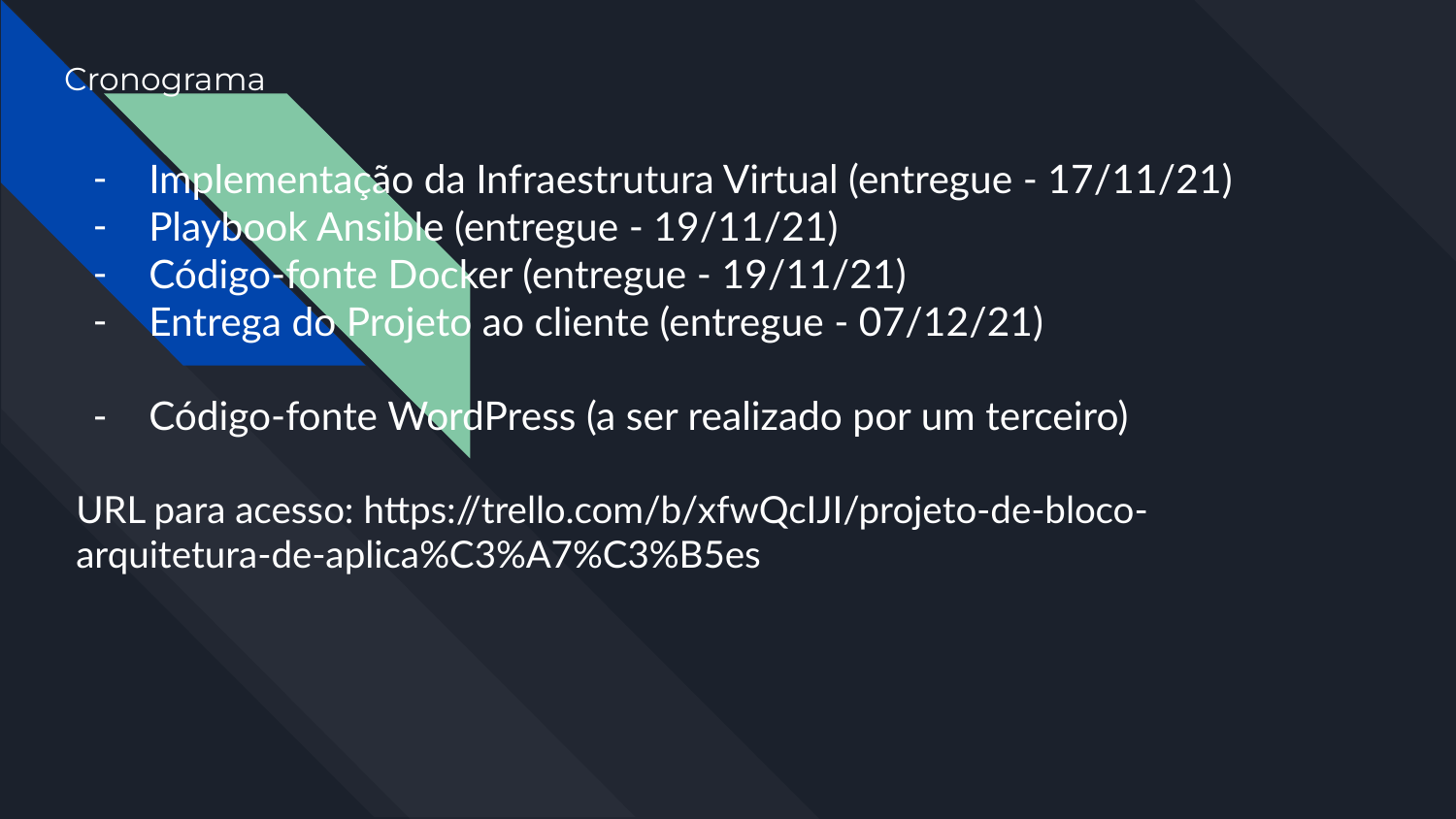

# Cronograma
Implementação da Infraestrutura Virtual (entregue - 17/11/21)
Playbook Ansible (entregue - 19/11/21)
Código-fonte Docker (entregue - 19/11/21)
Entrega do Projeto ao cliente (entregue - 07/12/21)

Código-fonte WordPress (a ser realizado por um terceiro)
URL para acesso: https://trello.com/b/xfwQcIJI/projeto-de-bloco-arquitetura-de-aplica%C3%A7%C3%B5es